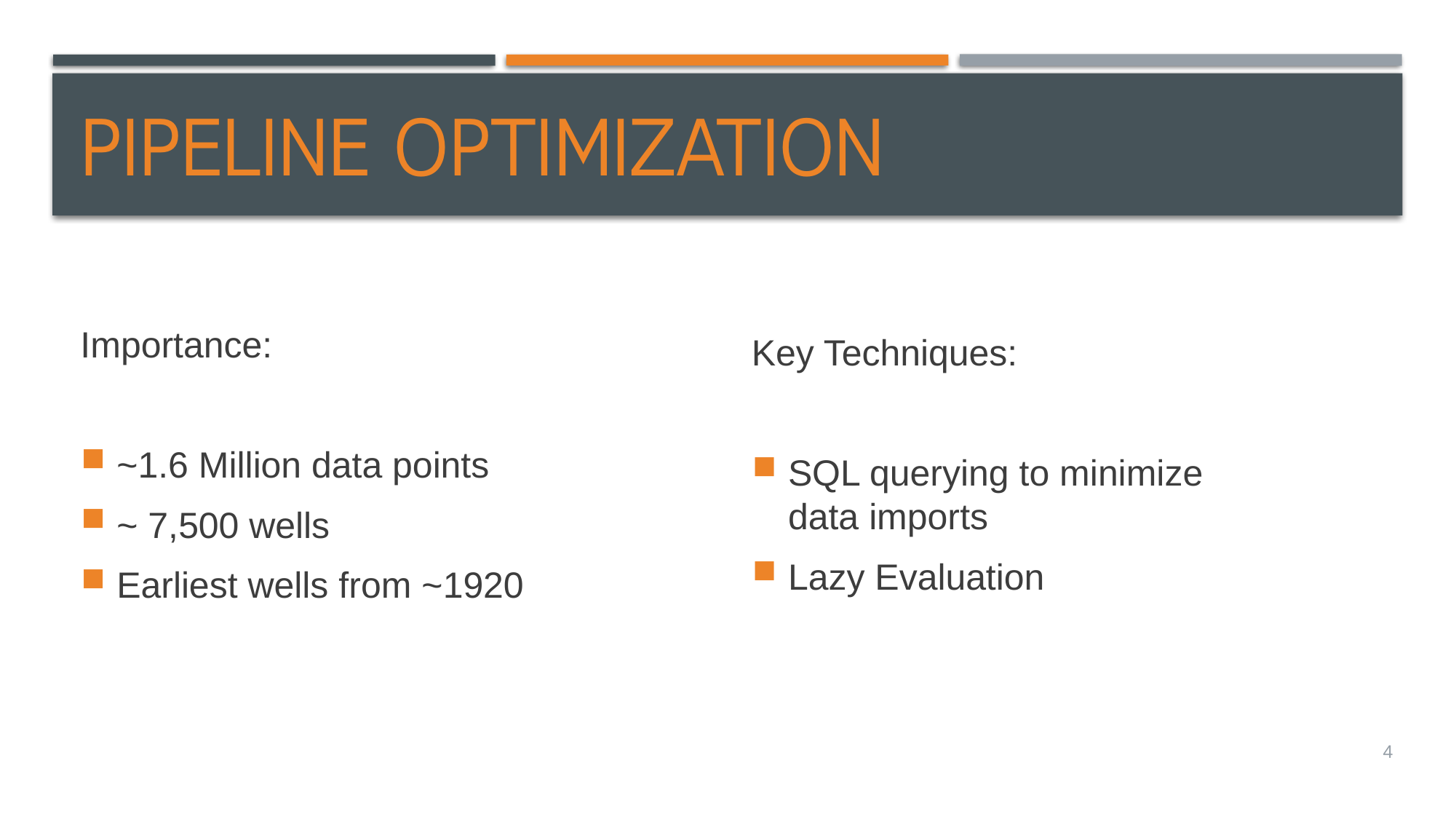

Pipeline Optimization
Importance:

~1.6 Million data points
~ 7,500 wells
Earliest wells from ~1920
Key Techniques:

SQL querying to minimize data imports
Lazy Evaluation
4